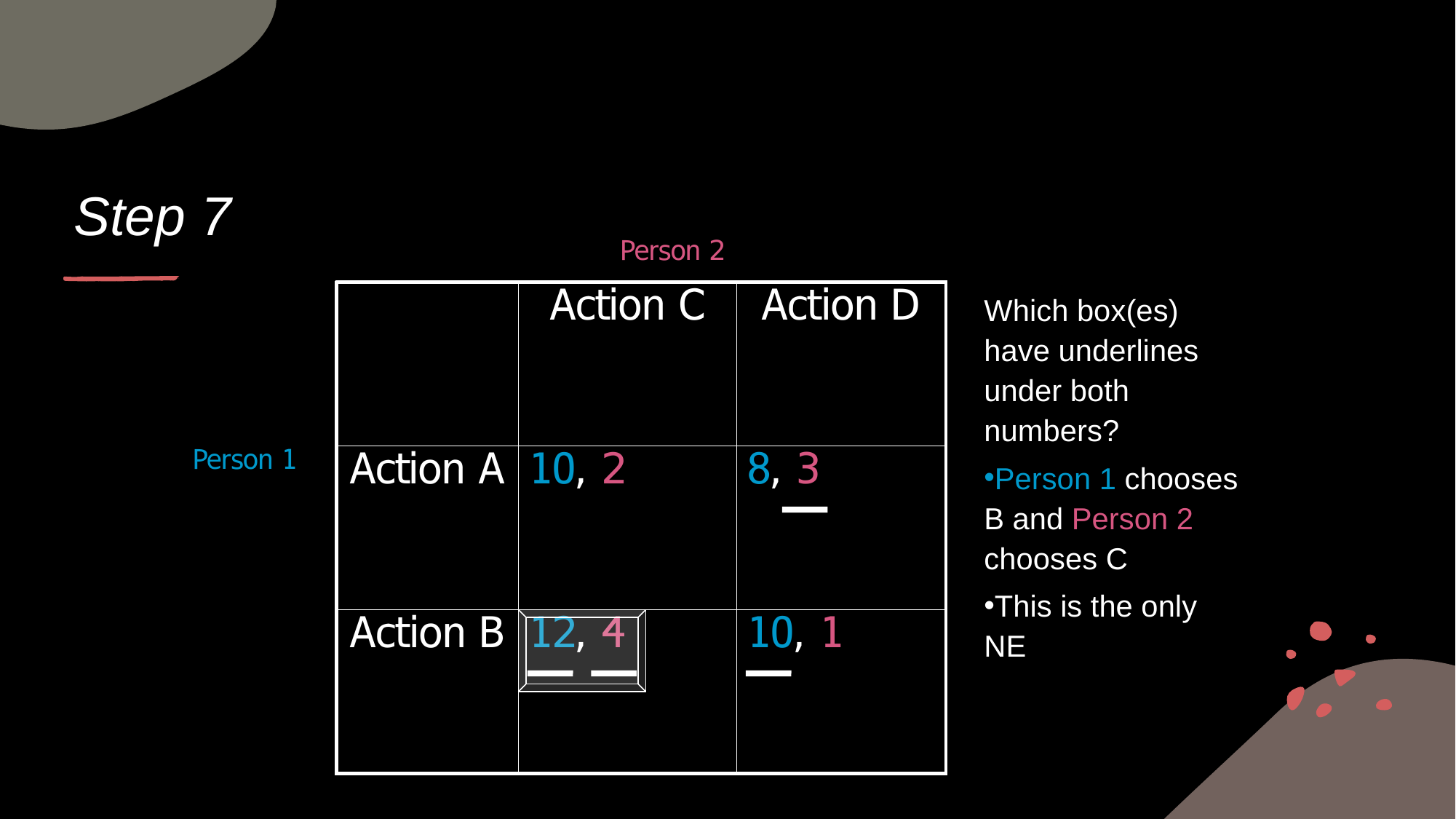

# Step 7
Person 2
|  | Action C | Action D |
| --- | --- | --- |
| Action A | 10, 2 | 8, 3 |
| Action B | 12, 4 | 10, 1 |
Which box(es) have underlines under both numbers?
Person 1 chooses B and Person 2 chooses C
This is the only NE
Person 1